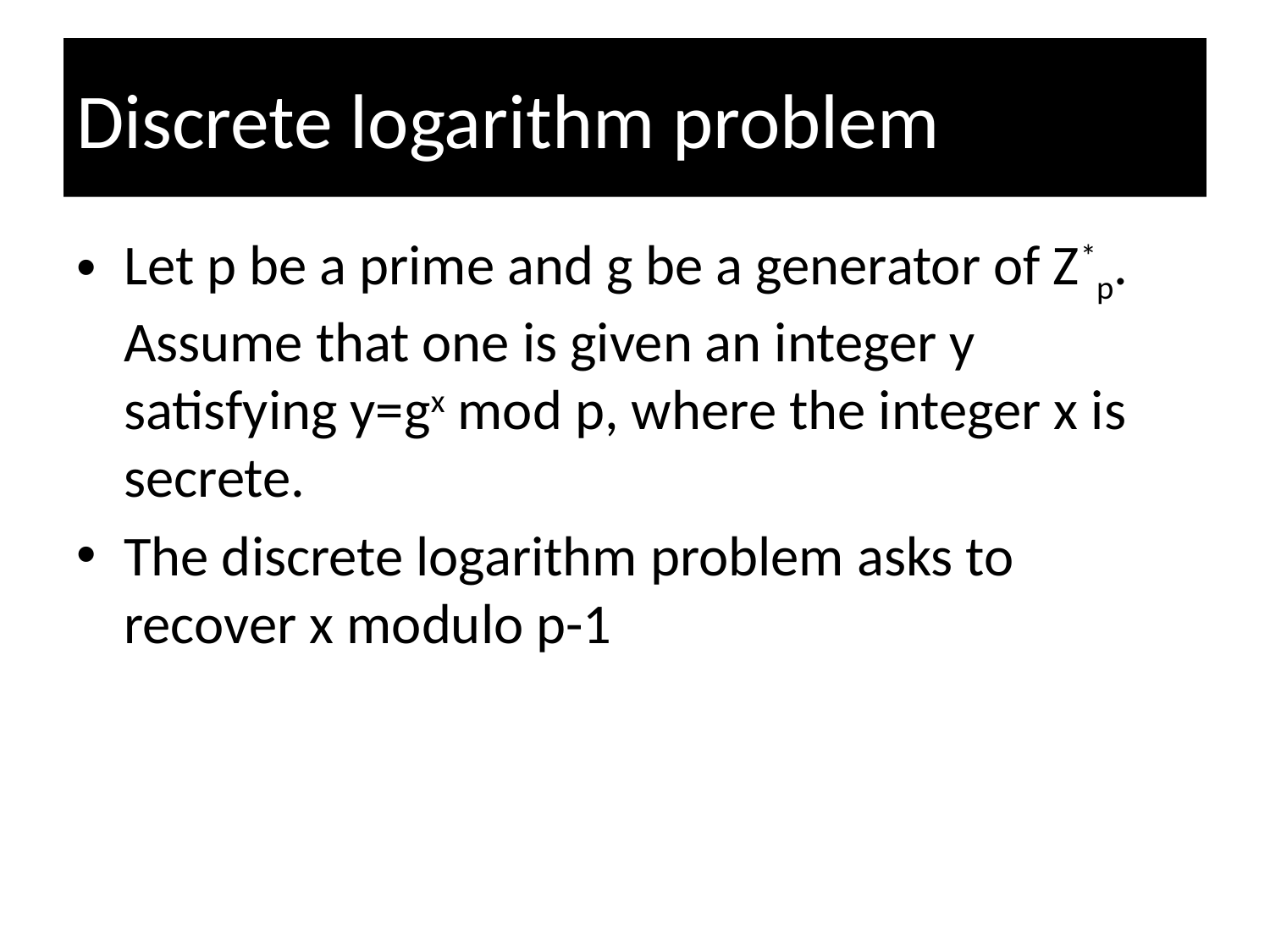

# Discrete logarithm problem
Let p be a prime and g be a generator of Z*p. Assume that one is given an integer y satisfying y=gx mod p, where the integer x is secrete.
The discrete logarithm problem asks to recover x modulo p-1